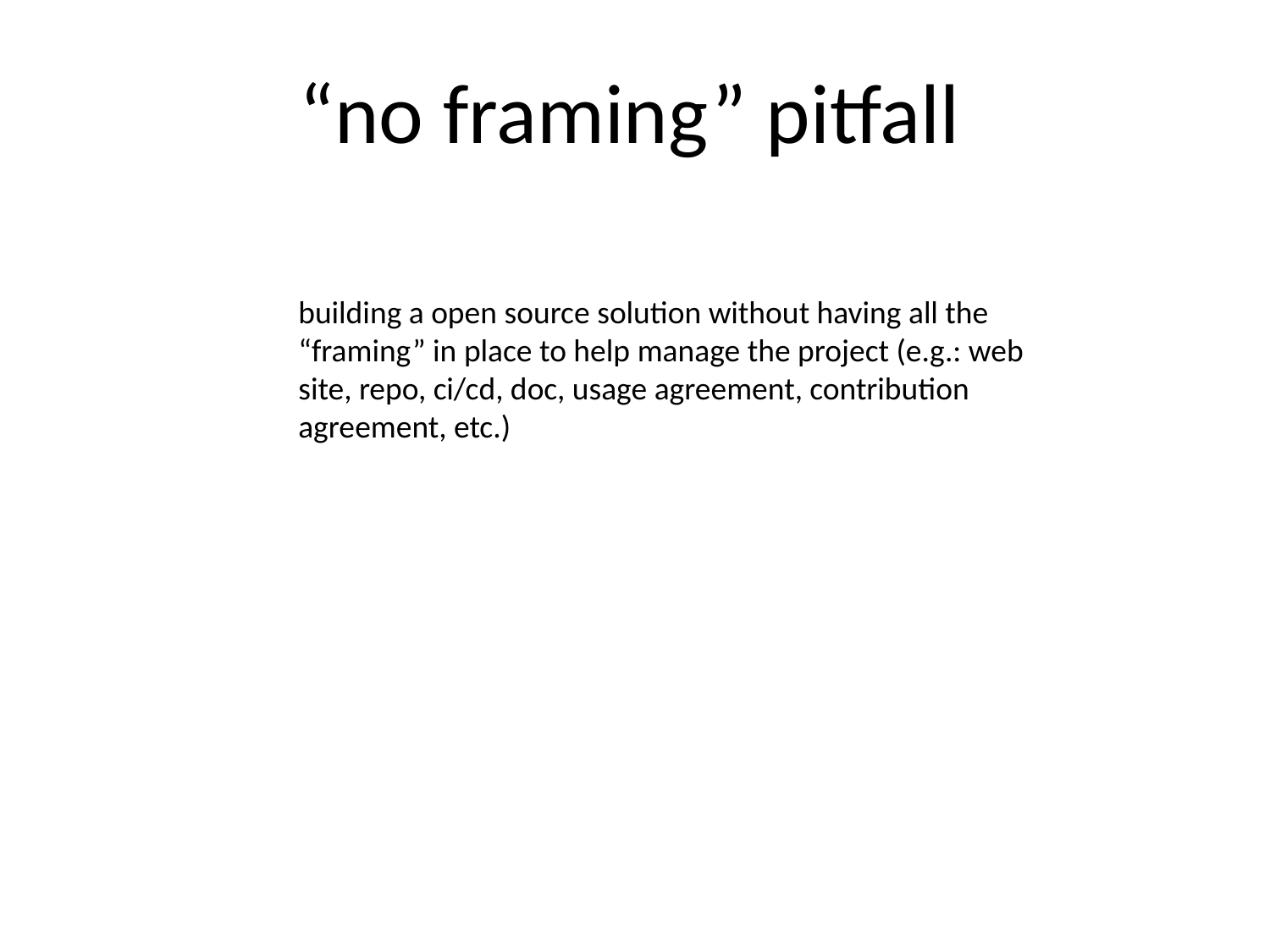

“no framing” pitfall
building a open source solution without having all the “framing” in place to help manage the project (e.g.: web site, repo, ci/cd, doc, usage agreement, contribution agreement, etc.)